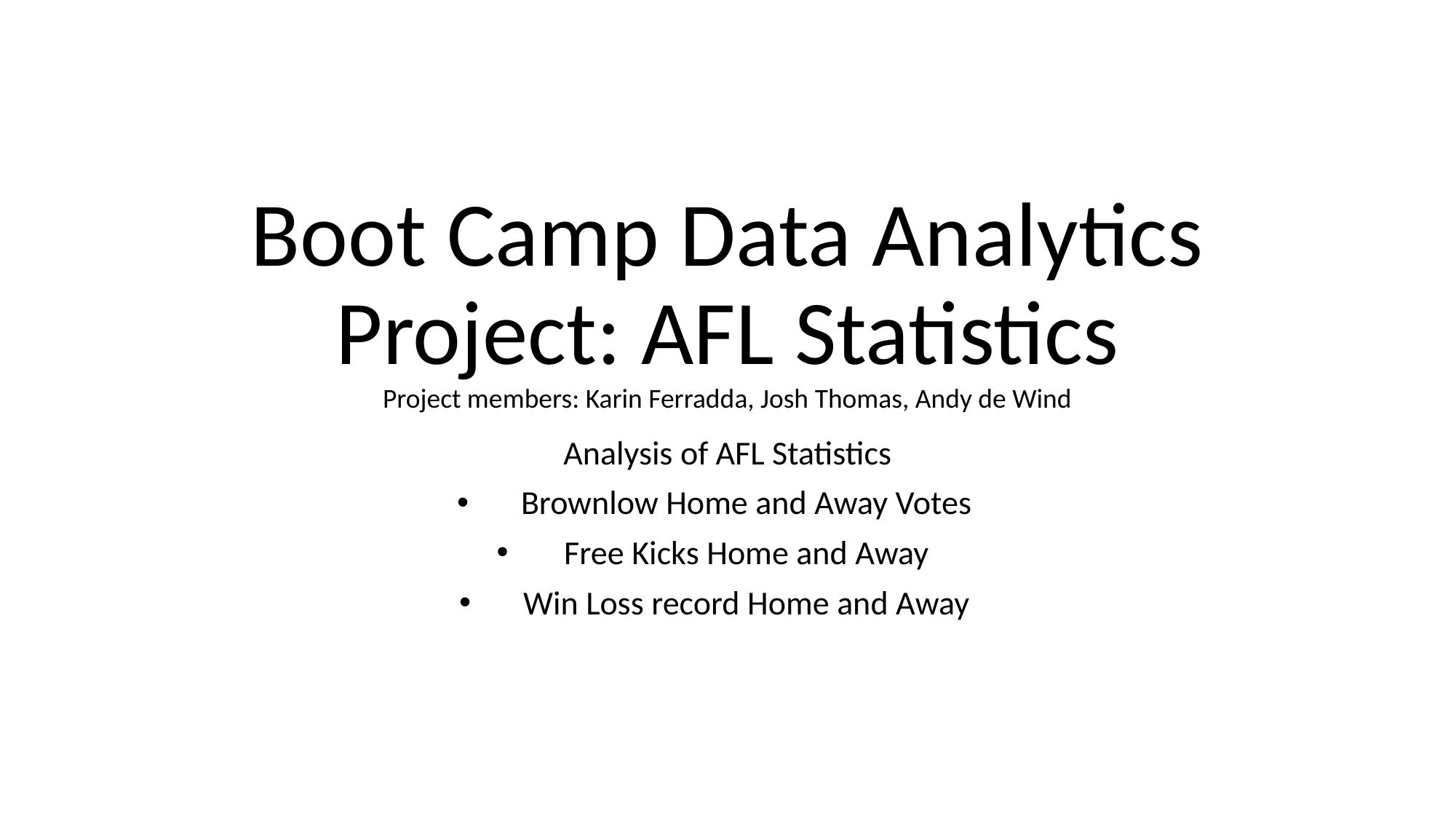

# Boot Camp Data Analytics Project: AFL Statistics Project members: Karin Ferradda, Josh Thomas, Andy de Wind
Analysis of AFL Statistics
Brownlow Home and Away Votes
Free Kicks Home and Away
Win Loss record Home and Away